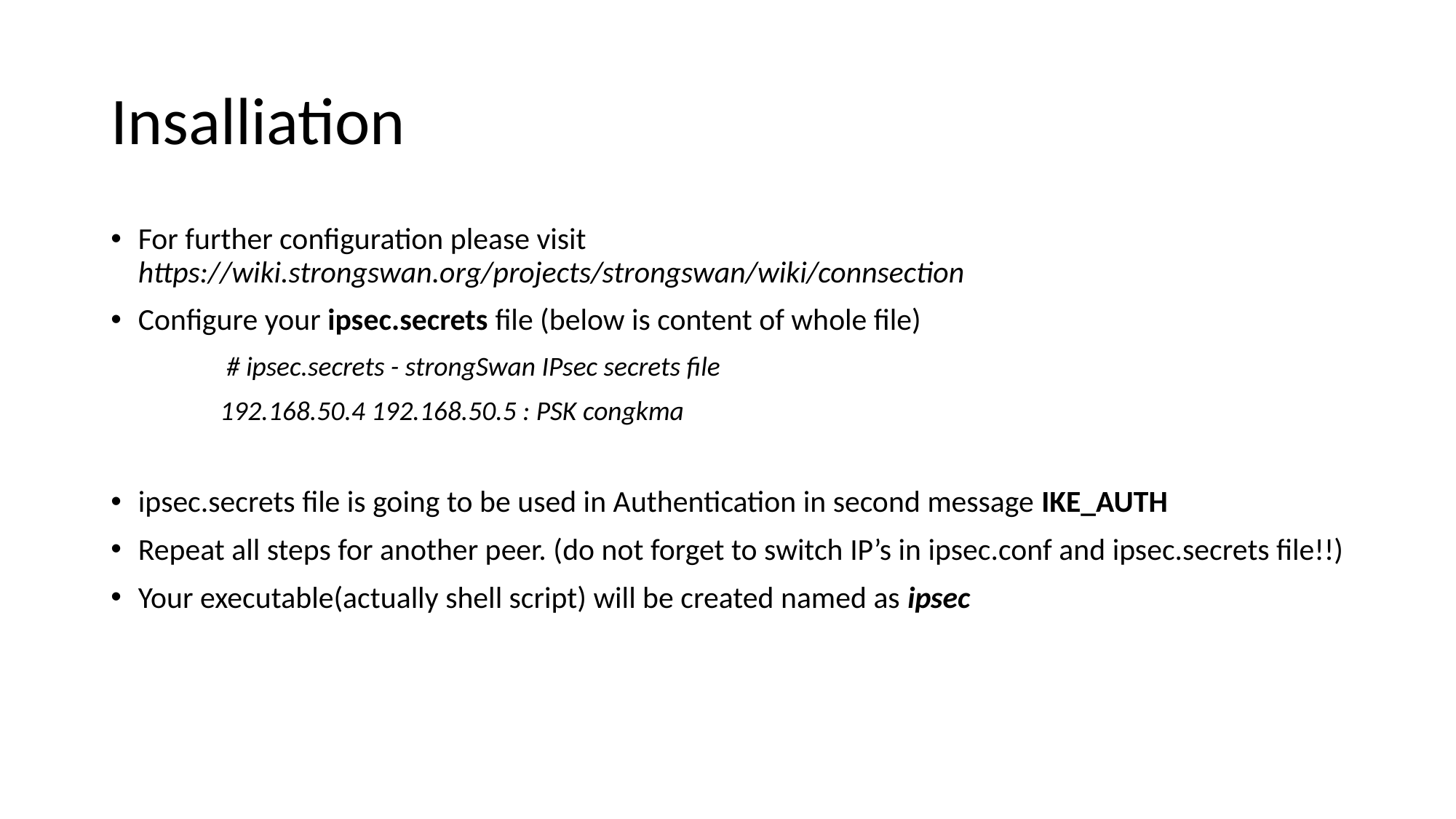

# Insalliation
For further configuration please visit https://wiki.strongswan.org/projects/strongswan/wiki/connsection
Configure your ipsec.secrets file (below is content of whole file)
   	 # ipsec.secrets - strongSwan IPsec secrets file
   	192.168.50.4 192.168.50.5 : PSK congkma

ipsec.secrets file is going to be used in Authentication in second message IKE_AUTH
Repeat all steps for another peer. (do not forget to switch IP’s in ipsec.conf and ipsec.secrets file!!)
Your executable(actually shell script) will be created named as ipsec